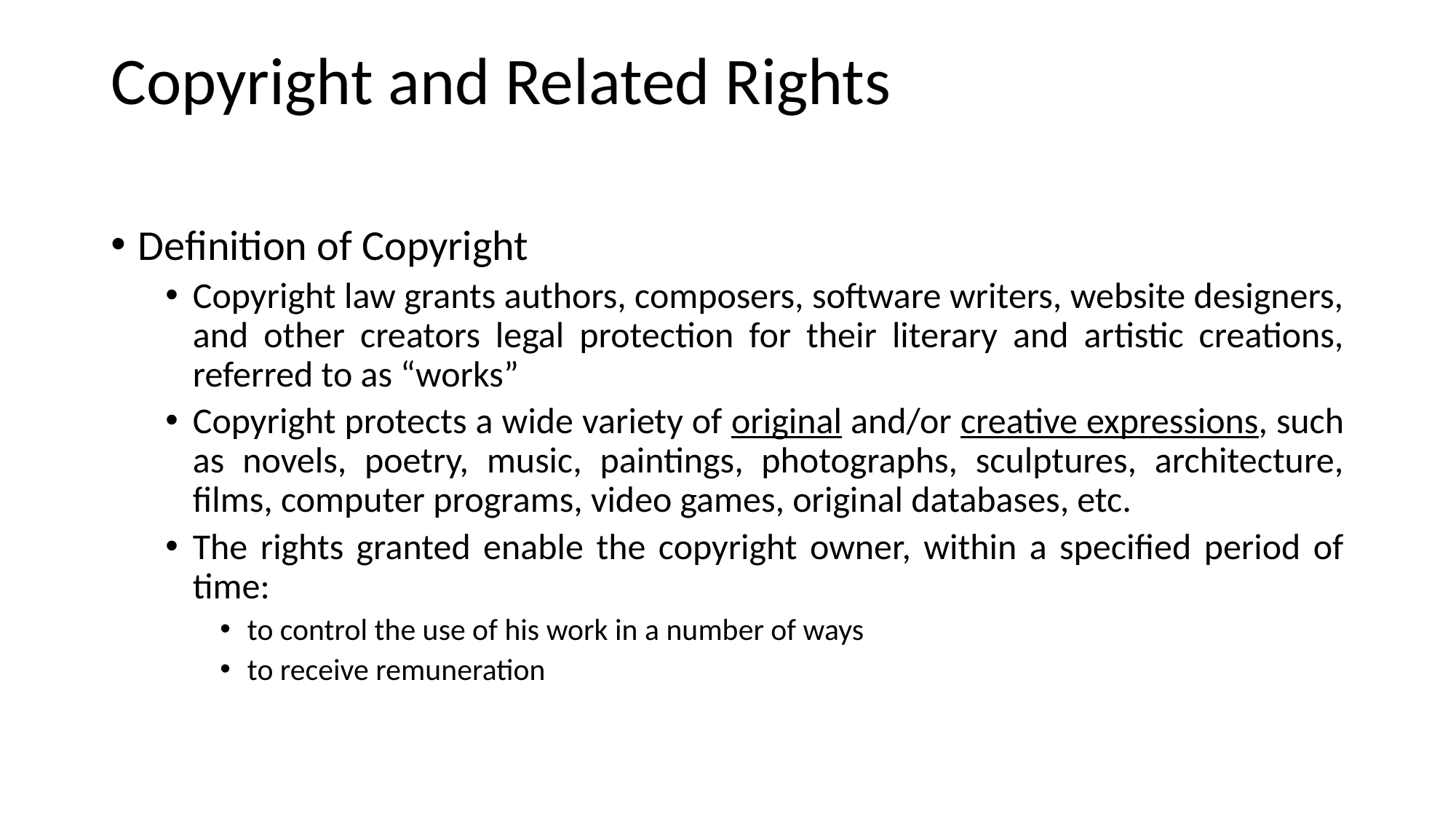

# Copyright and Related Rights
Definition of Copyright
Copyright law grants authors, composers, software writers, website designers, and other creators legal protection for their literary and artistic creations, referred to as “works”
Copyright protects a wide variety of original and/or creative expressions, such as novels, poetry, music, paintings, photographs, sculptures, architecture, films, computer programs, video games, original databases, etc.
The rights granted enable the copyright owner, within a specified period of time:
to control the use of his work in a number of ways
to receive remuneration